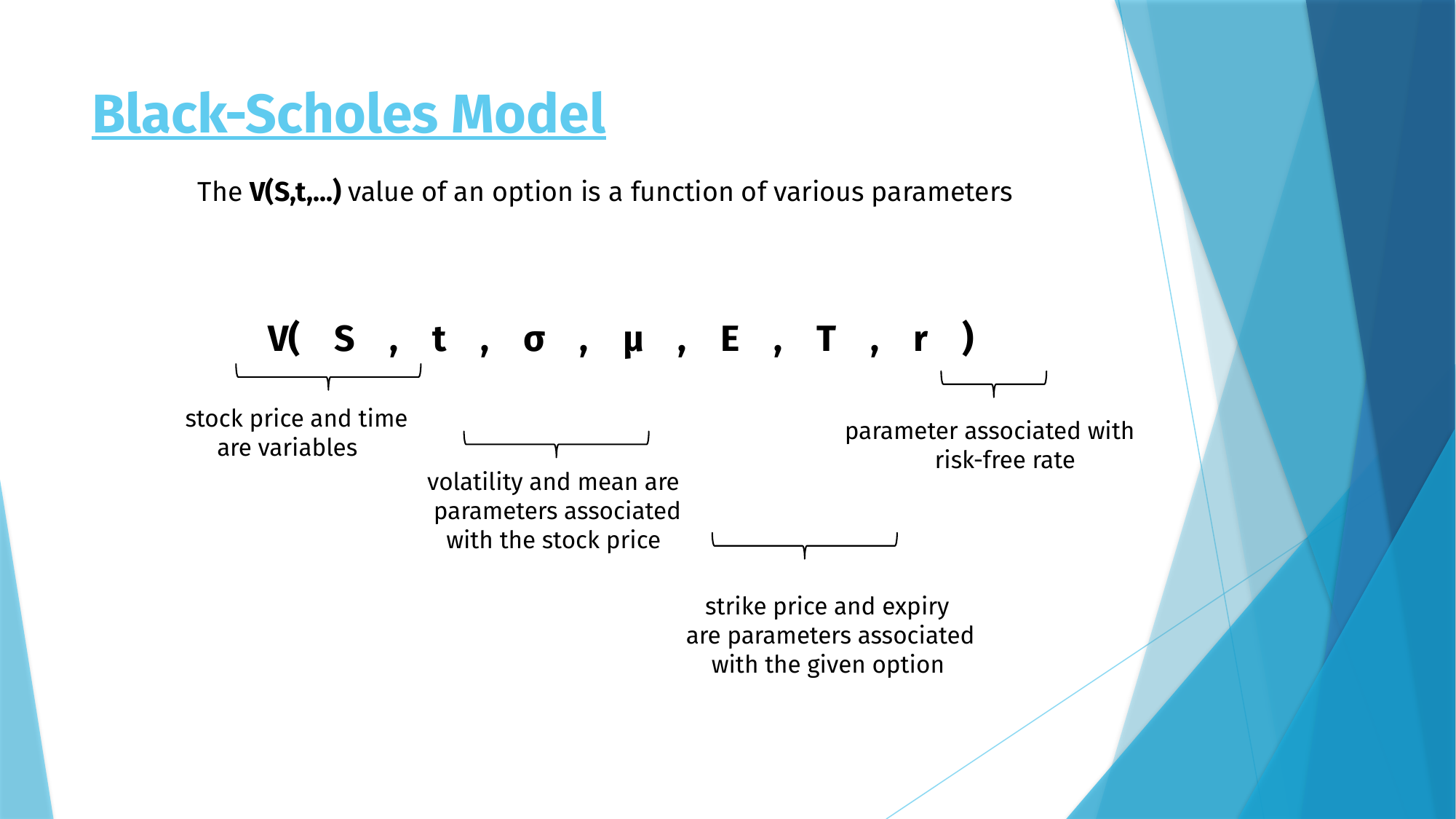

# Black-Scholes Model
The V(S,t,...) value of an option is a function of various parameters

V(    S    ,    t    ,    σ    ,    μ    ,    E    ,    T    ,    r    )

stock price and time
     are variables
   parameter associated with
  	risk-free rate

volatility and mean are
 parameters associated
   with the stock price
   strike price and expiry
are parameters associated
    with the given option